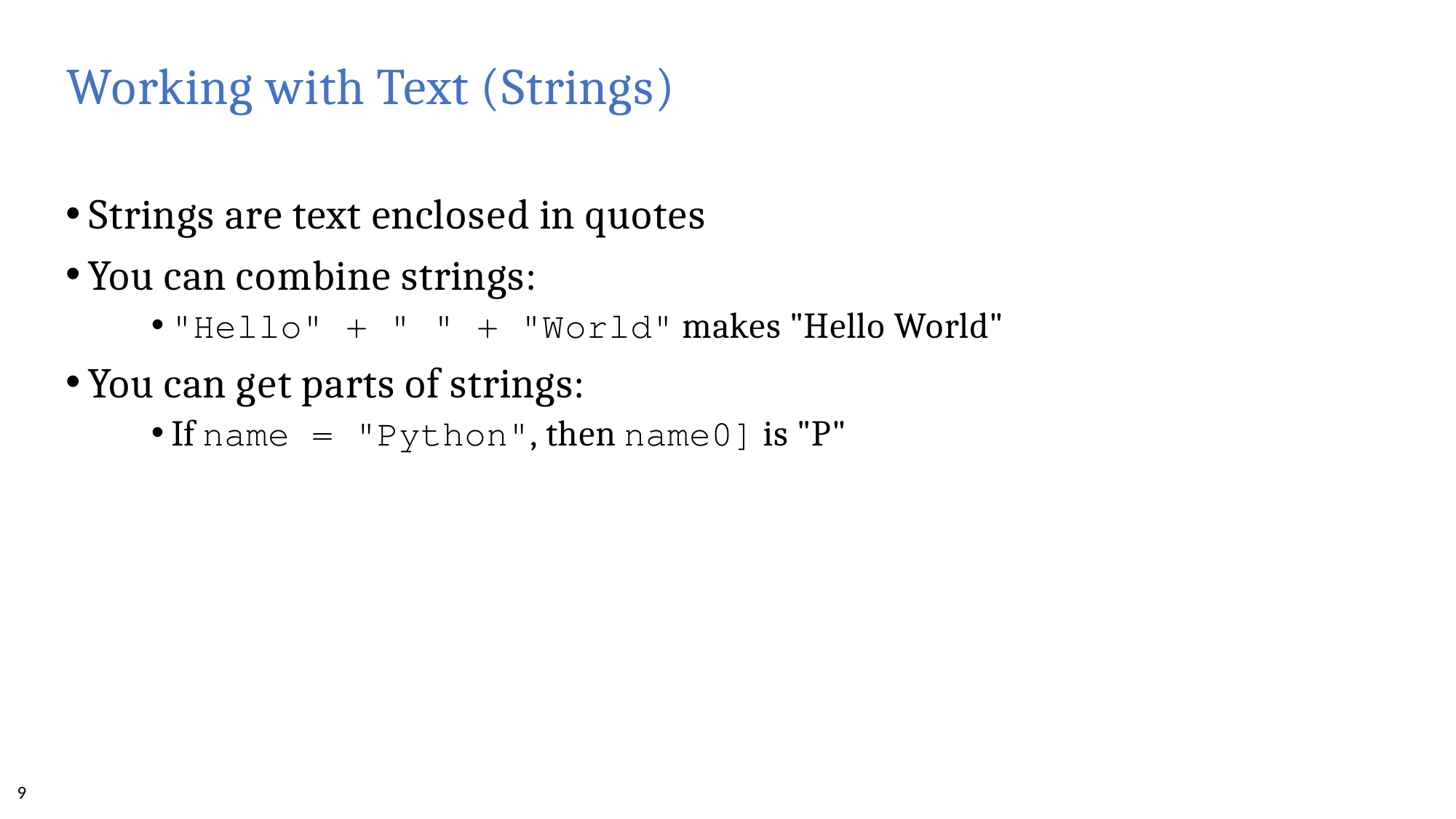

# Working with Text (Strings)
Strings are text enclosed in quotes
You can combine strings:
"Hello" + " " + "World" makes "Hello World"
You can get parts of strings:
If name = "Python", then name0] is "P"
9